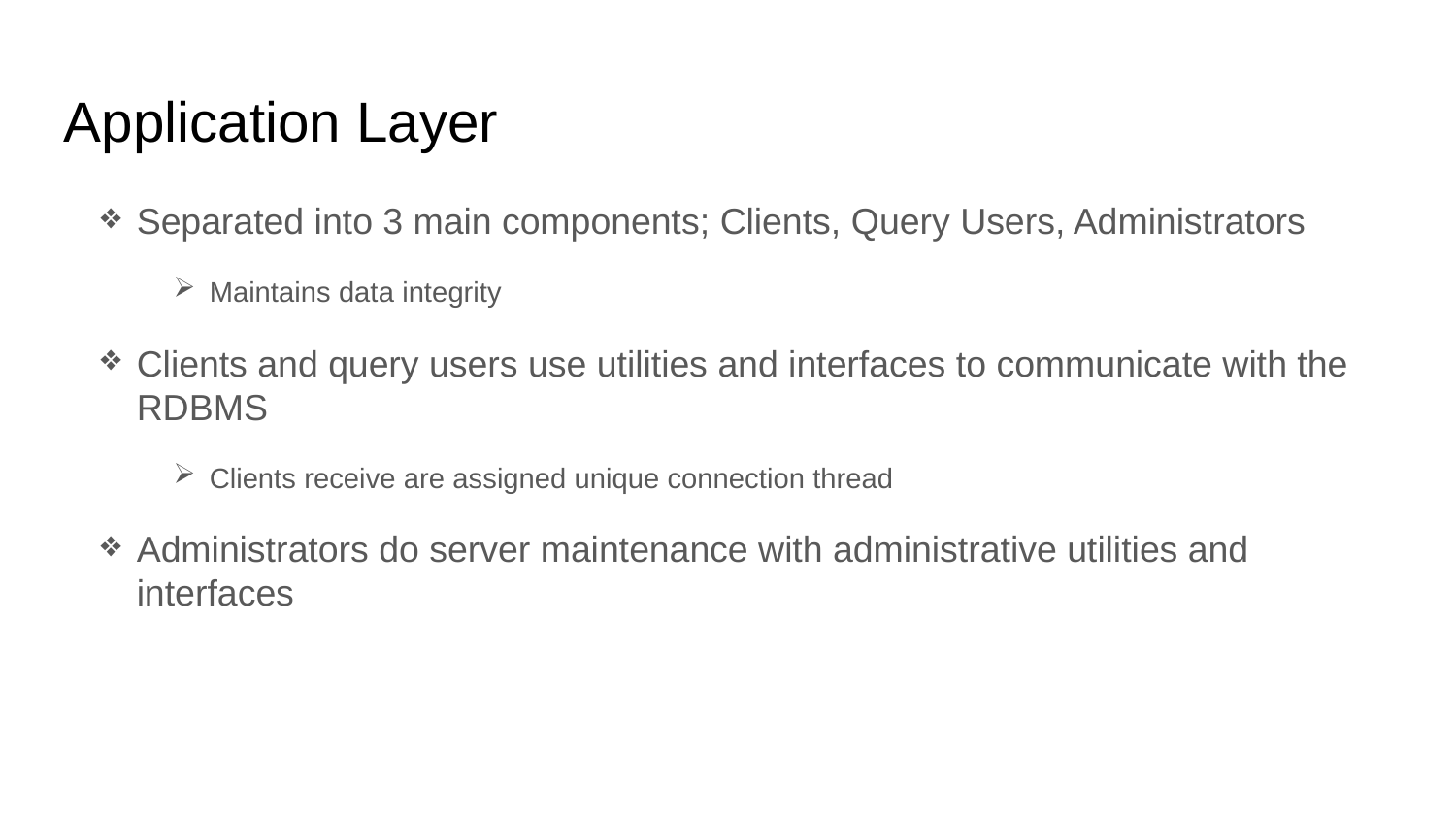

Application Layer
Separated into 3 main components; Clients, Query Users, Administrators
Maintains data integrity
Clients and query users use utilities and interfaces to communicate with the RDBMS
Clients receive are assigned unique connection thread
Administrators do server maintenance with administrative utilities and interfaces